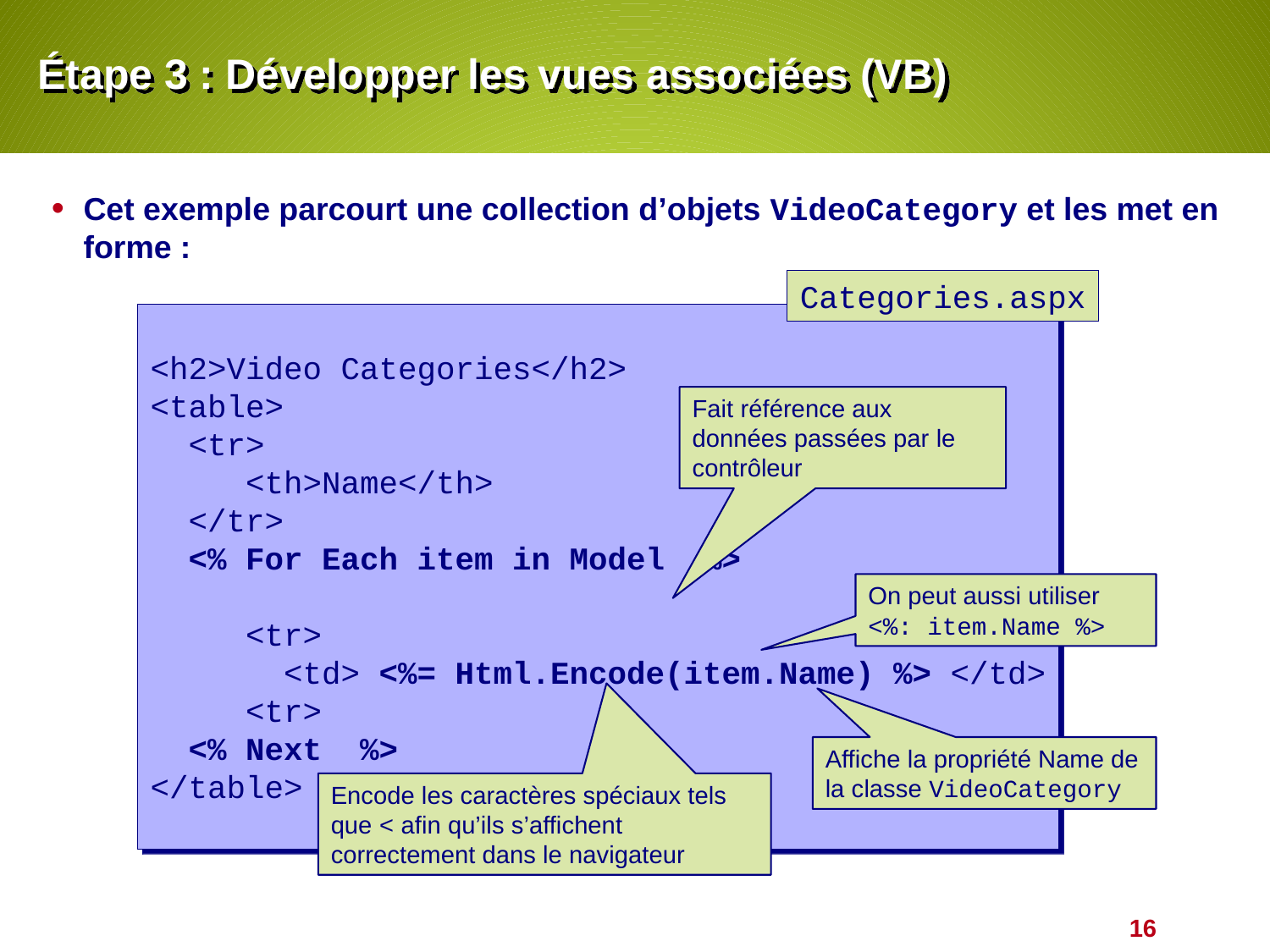

# Étape 3 : Développer les vues associées (VB)
Cet exemple parcourt une collection d’objets VideoCategory et les met en forme :
Categories.aspx

<h2>Video Categories</h2>
<table>
  <tr>
     <th>Name</th>
  </tr>
  <% For Each item in Model  %>

     <tr>
       <td> <%= Html.Encode(item.Name) %> </td>
     <tr>
  <% Next  %>
</table>

Fait référence aux données passées par le contrôleur
On peut aussi utiliser
<%: item.Name %>
Affiche la propriété Name de la classe VideoCategory
Encode les caractères spéciaux tels que < afin qu’ils s’affichent correctement dans le navigateur